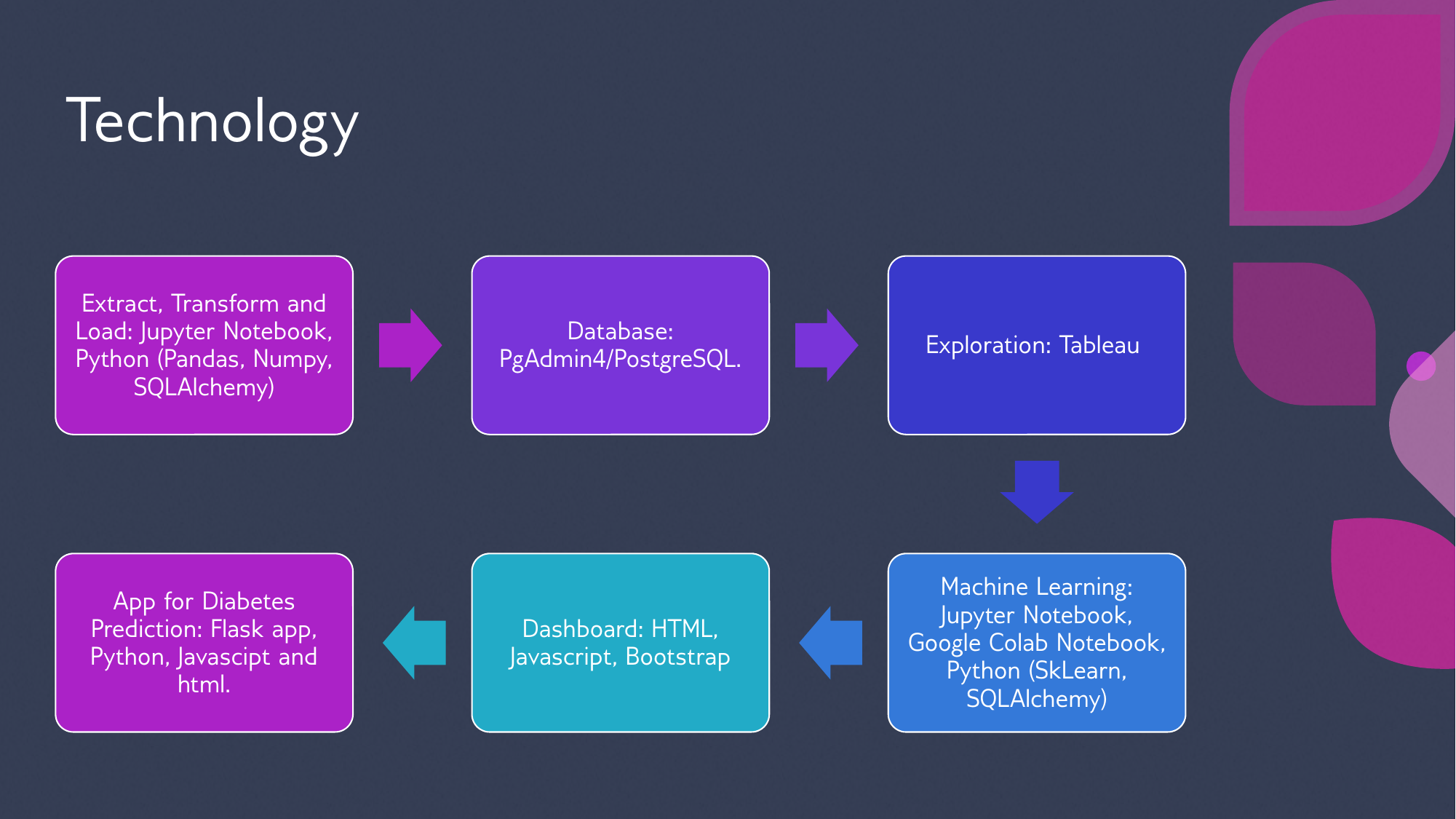

# Technology

Extract, Transform and Load: Jupyter Notebook, Python (Pandas, Numpy, SQLAlchemy)
Database: PgAdmin4/PostgreSQL.
Exploration: Tableau

App for Diabetes Prediction: Flask app, Python, Javascipt and html.
Dashboard: HTML, Javascript, Bootstrap
Machine Learning: Jupyter Notebook, Google Colab Notebook, Python (SkLearn, SQLAlchemy)